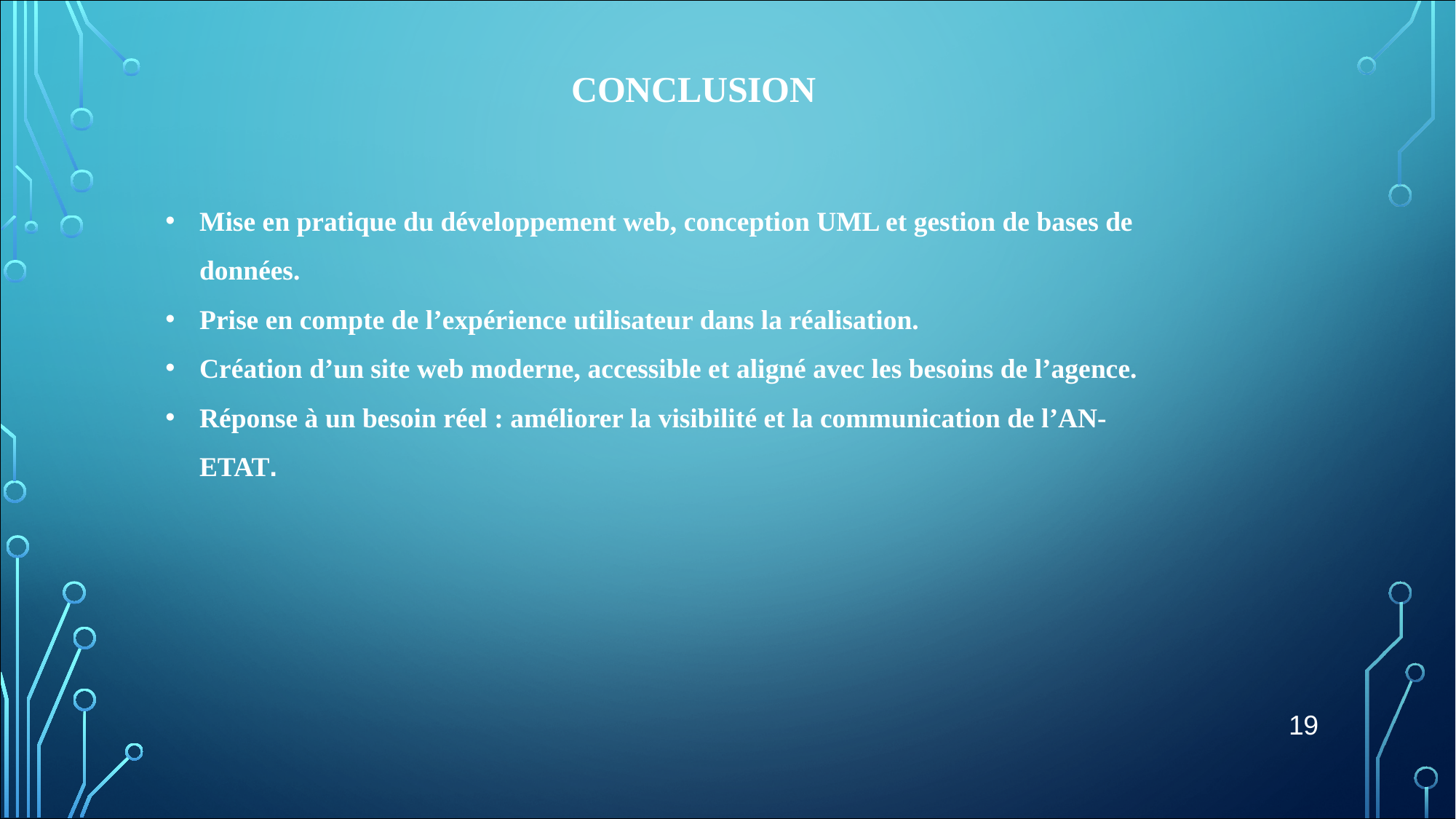

# Conclusion
Mise en pratique du développement web, conception UML et gestion de bases de données.
Prise en compte de l’expérience utilisateur dans la réalisation.
Création d’un site web moderne, accessible et aligné avec les besoins de l’agence.
Réponse à un besoin réel : améliorer la visibilité et la communication de l’AN-ETAT.
19